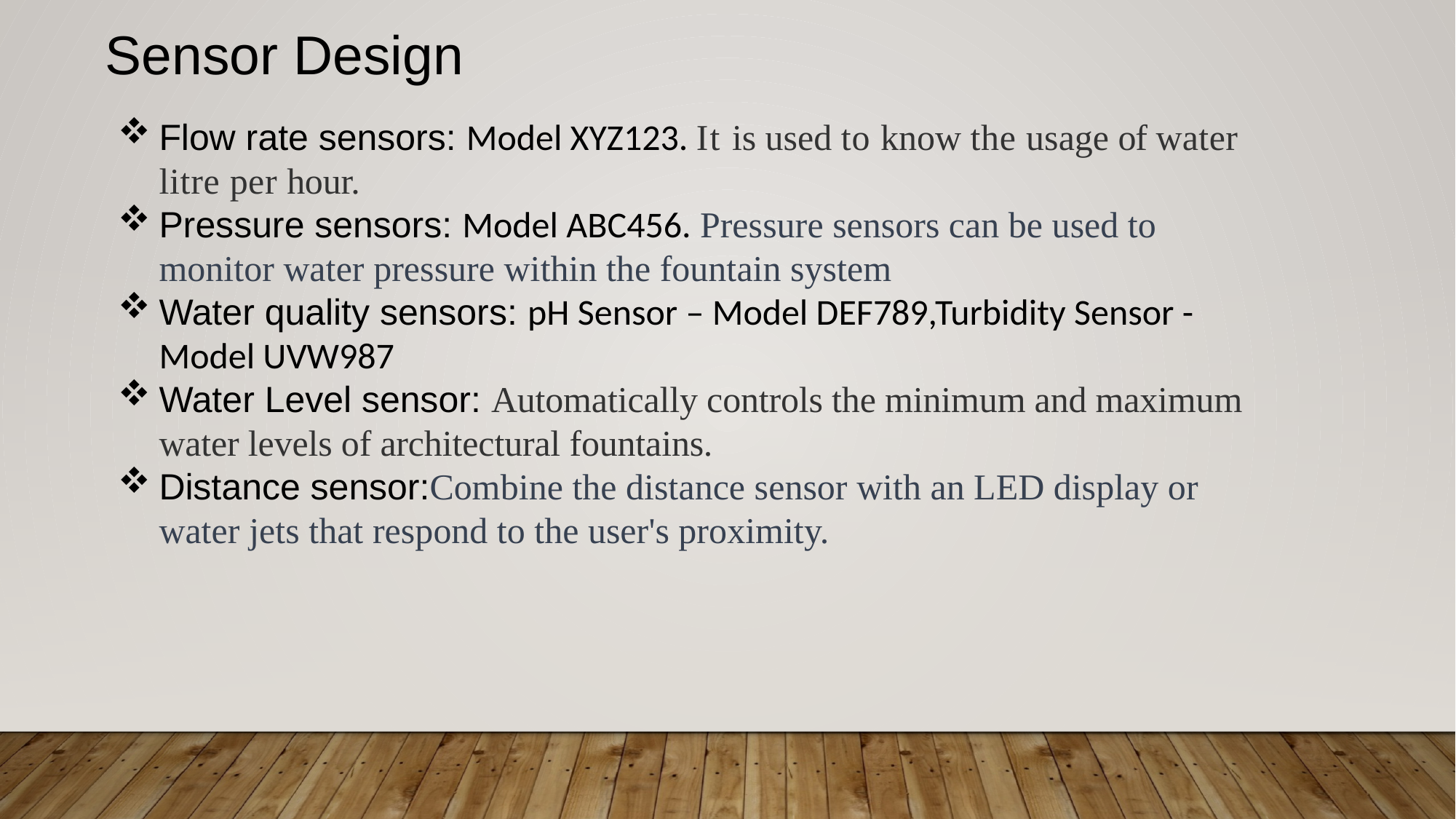

Sensor Design
Flow rate sensors: Model XYZ123. It is used to know the usage of water litre per hour.
Pressure sensors: Model ABC456. Pressure sensors can be used to monitor water pressure within the fountain system
Water quality sensors: pH Sensor – Model DEF789,Turbidity Sensor - Model UVW987
Water Level sensor: Automatically controls the minimum and maximum water levels of architectural fountains.
Distance sensor:Combine the distance sensor with an LED display or water jets that respond to the user's proximity.